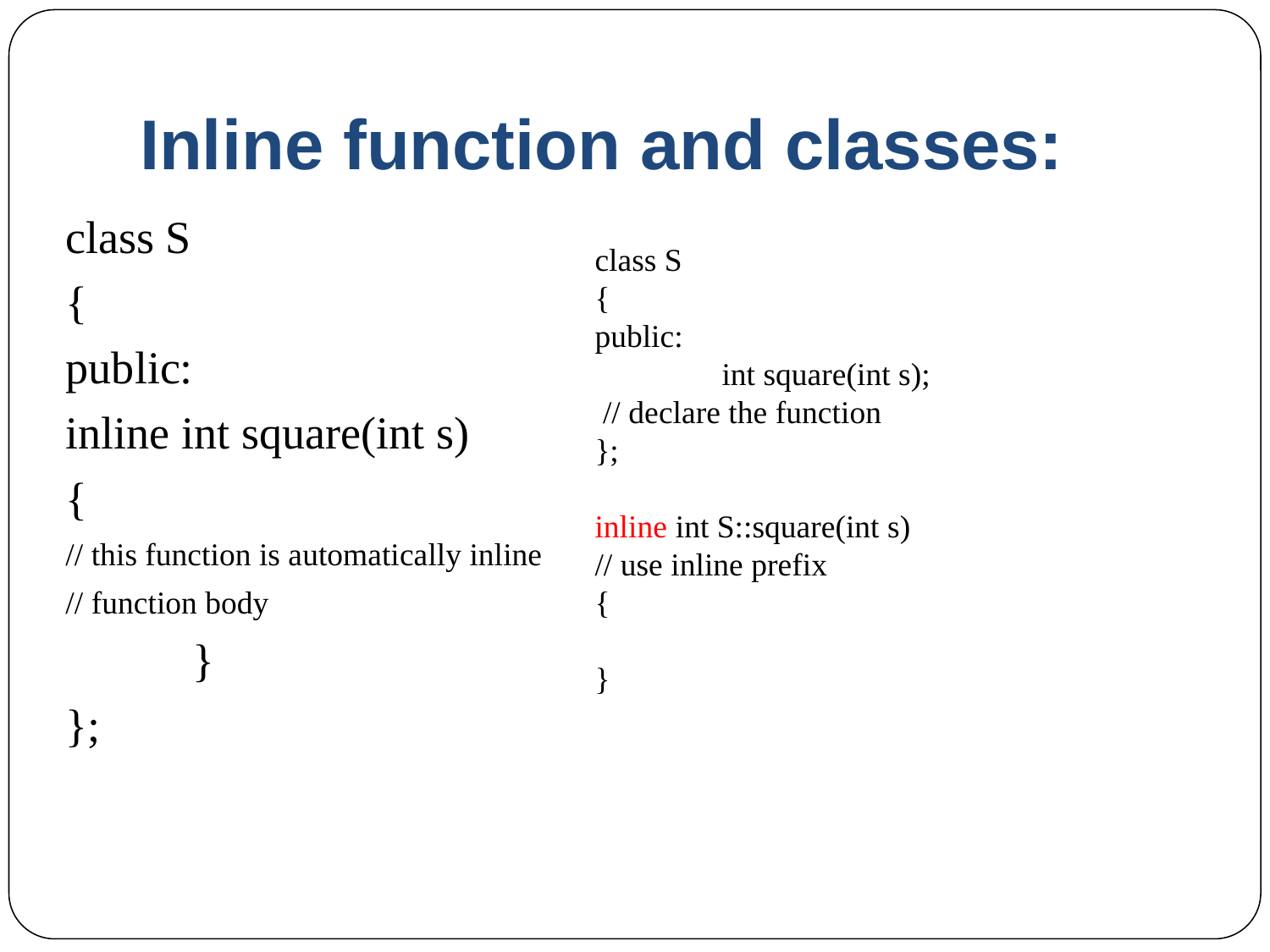

# Inline function and classes:
class S
{
public:
inline int square(int s)
{
// this function is automatically inline
// function body
	}
};

class S
{
public:
	int square(int s);
 // declare the function
};

inline int S::square(int s)
// use inline prefix
{

}